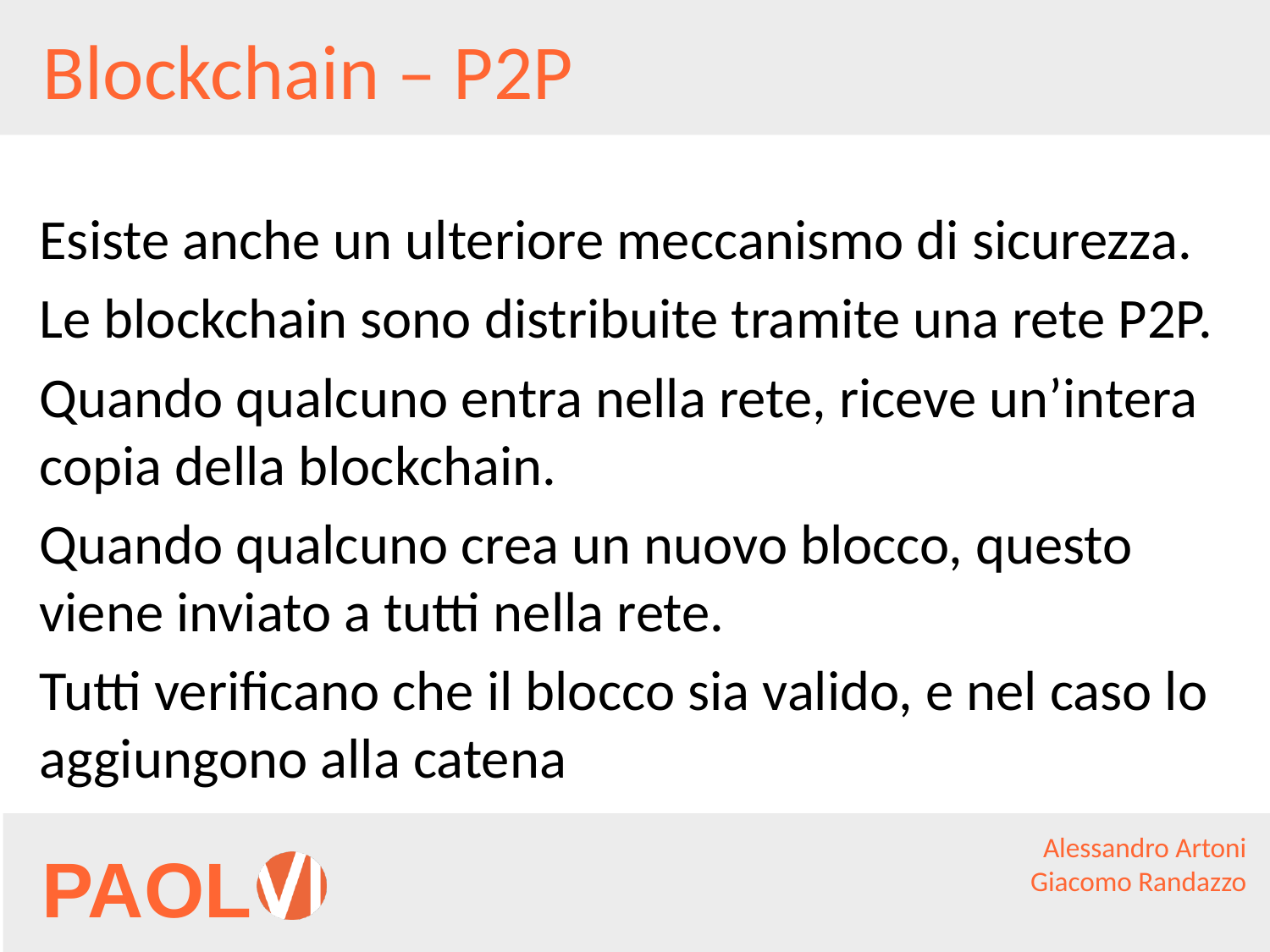

# Blockchain – P2P
Esiste anche un ulteriore meccanismo di sicurezza.
Le blockchain sono distribuite tramite una rete P2P.
Quando qualcuno entra nella rete, riceve un’intera copia della blockchain.
Quando qualcuno crea un nuovo blocco, questo viene inviato a tutti nella rete.
Tutti verificano che il blocco sia valido, e nel caso lo aggiungono alla catena